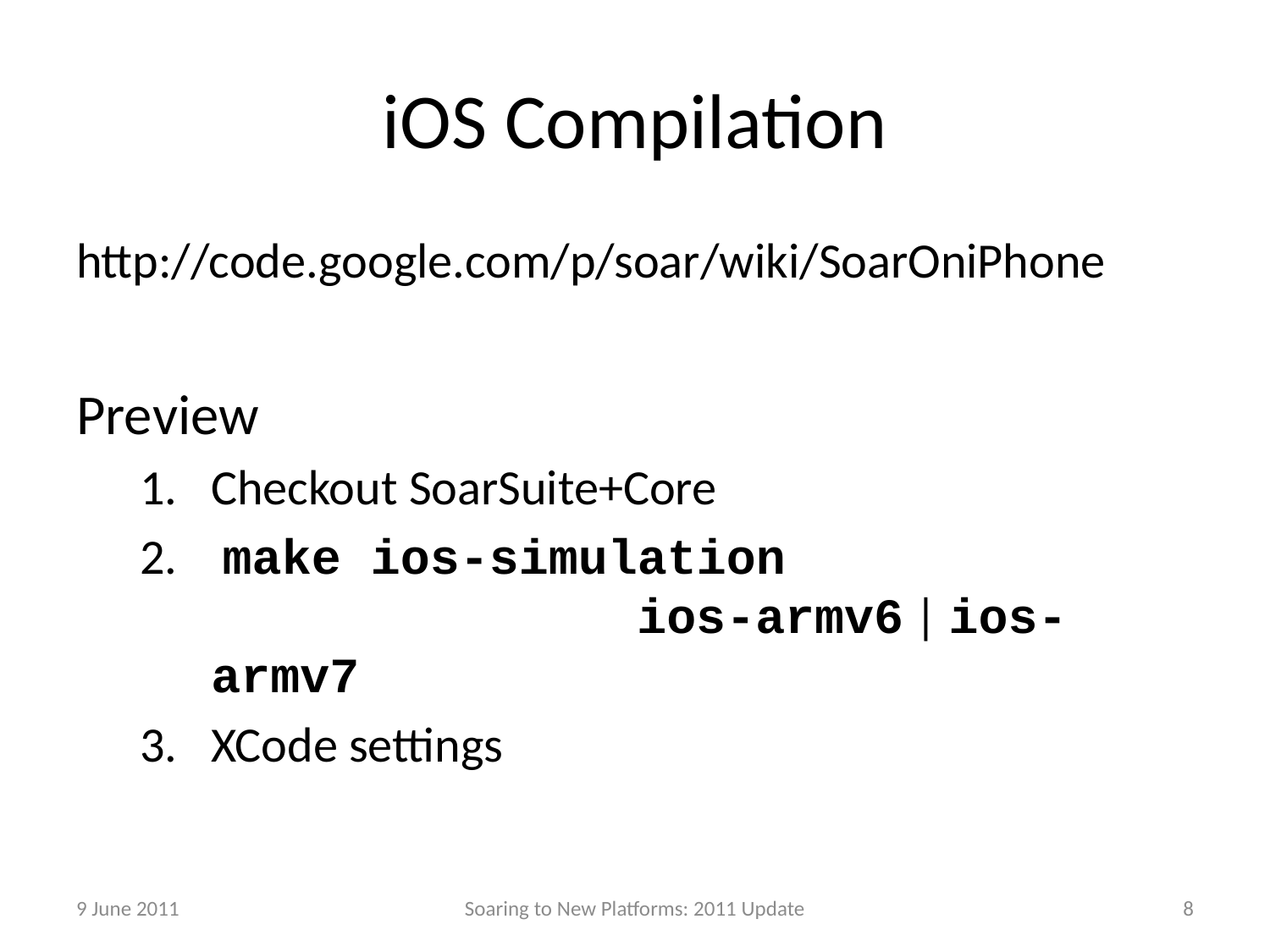

# iOS Compilation
http://code.google.com/p/soar/wiki/SoarOniPhone

Preview
Checkout SoarSuite+Core
 make ios-simulation                                                     		    ios-armv6 | ios-armv7
XCode settings
9 June 2011
Soaring to New Platforms: 2011 Update
8